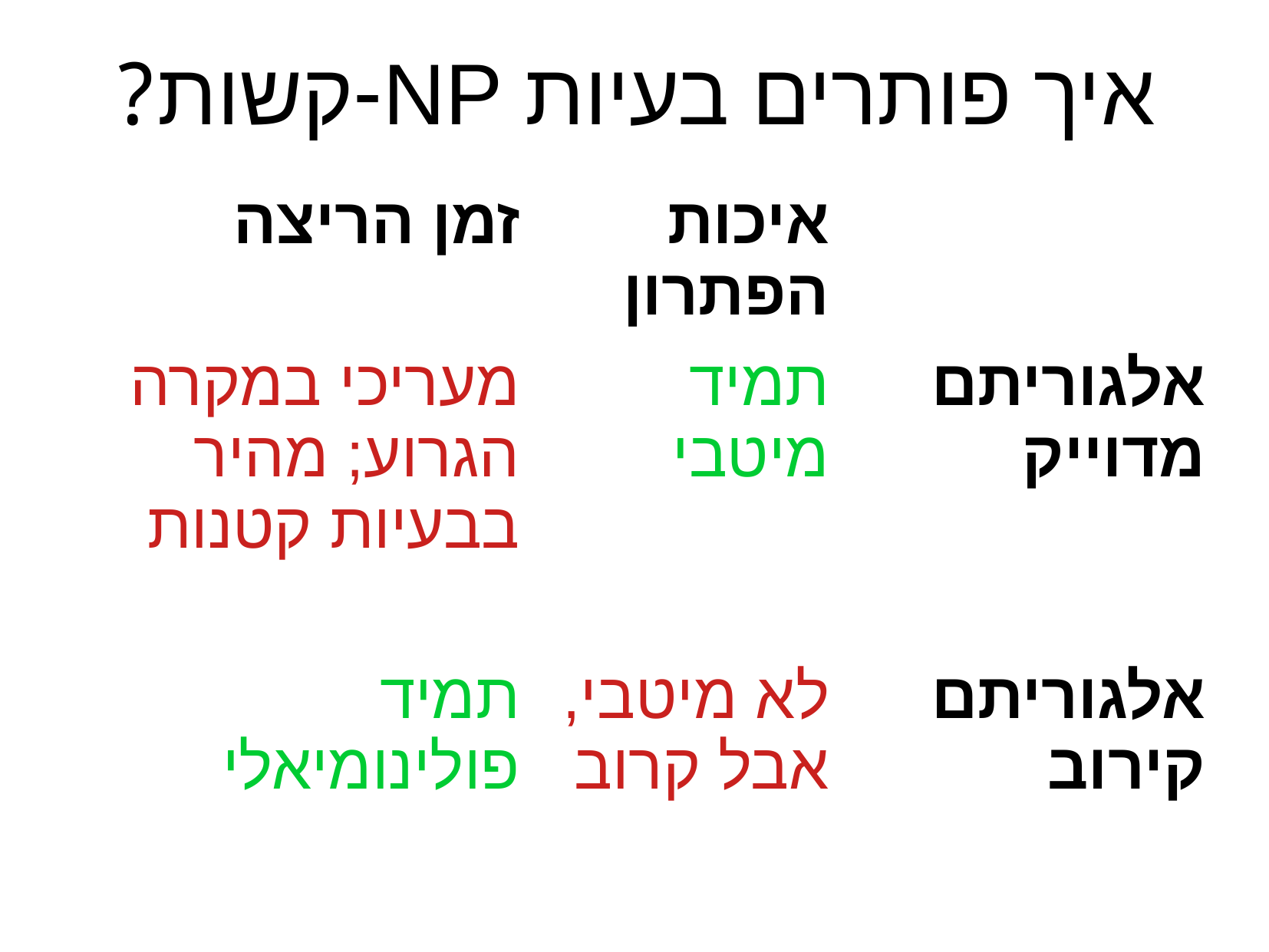

איך פותרים בעיות NP-קשות?
| זמן הריצה | איכות הפתרון |  |
| --- | --- | --- |
| מעריכי במקרה הגרוע; מהיר בבעיות קטנות | תמיד מיטבי | אלגוריתם מדוייק |
| תמיד פולינומיאלי | לא מיטבי, אבל קרוב | אלגוריתם קירוב |